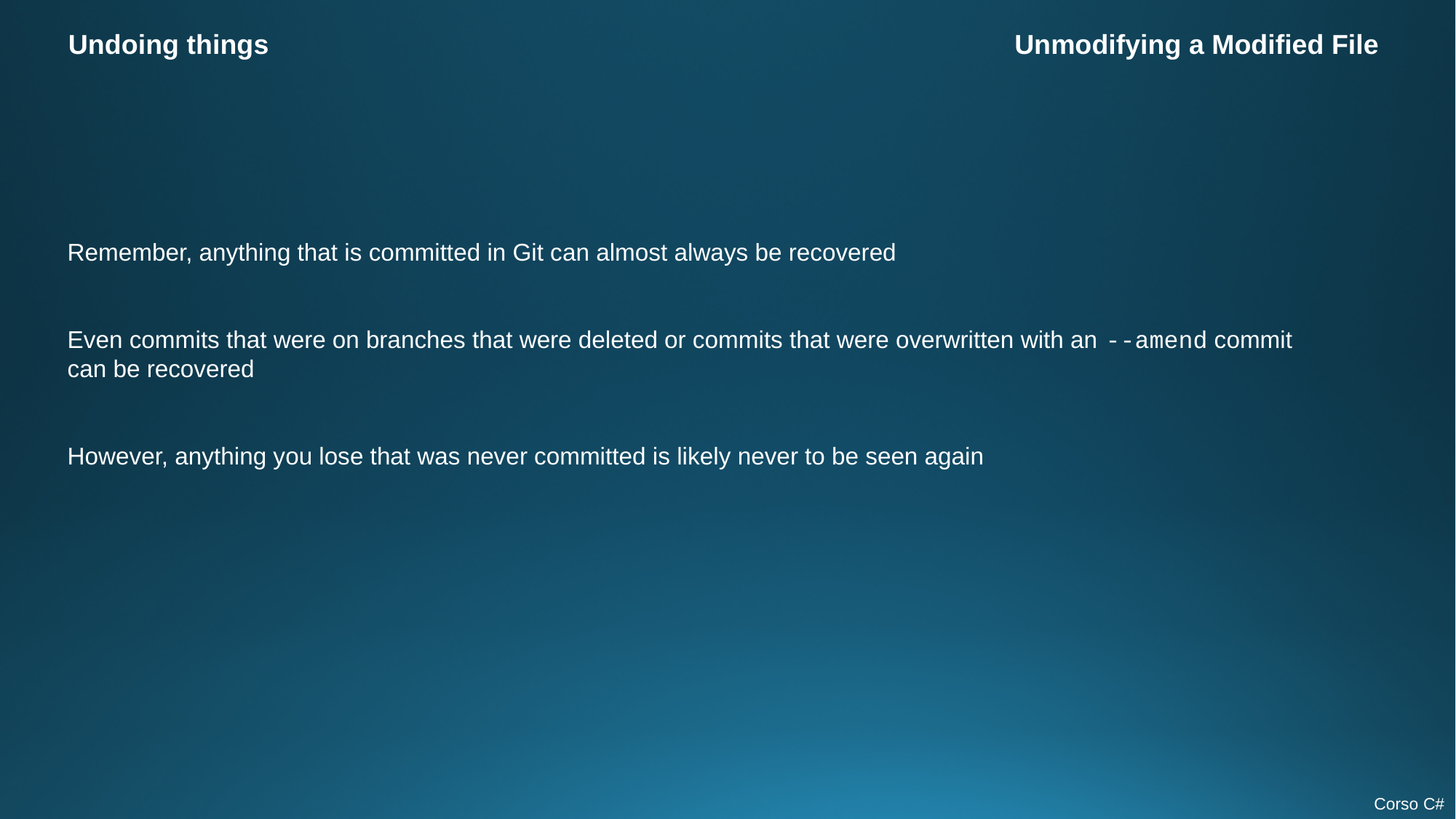

Undoing things
Unmodifying a Modified File
Remember, anything that is committed in Git can almost always be recovered

Even commits that were on branches that were deleted or commits that were overwritten with an --amend commit can be recovered

However, anything you lose that was never committed is likely never to be seen again
Corso C#